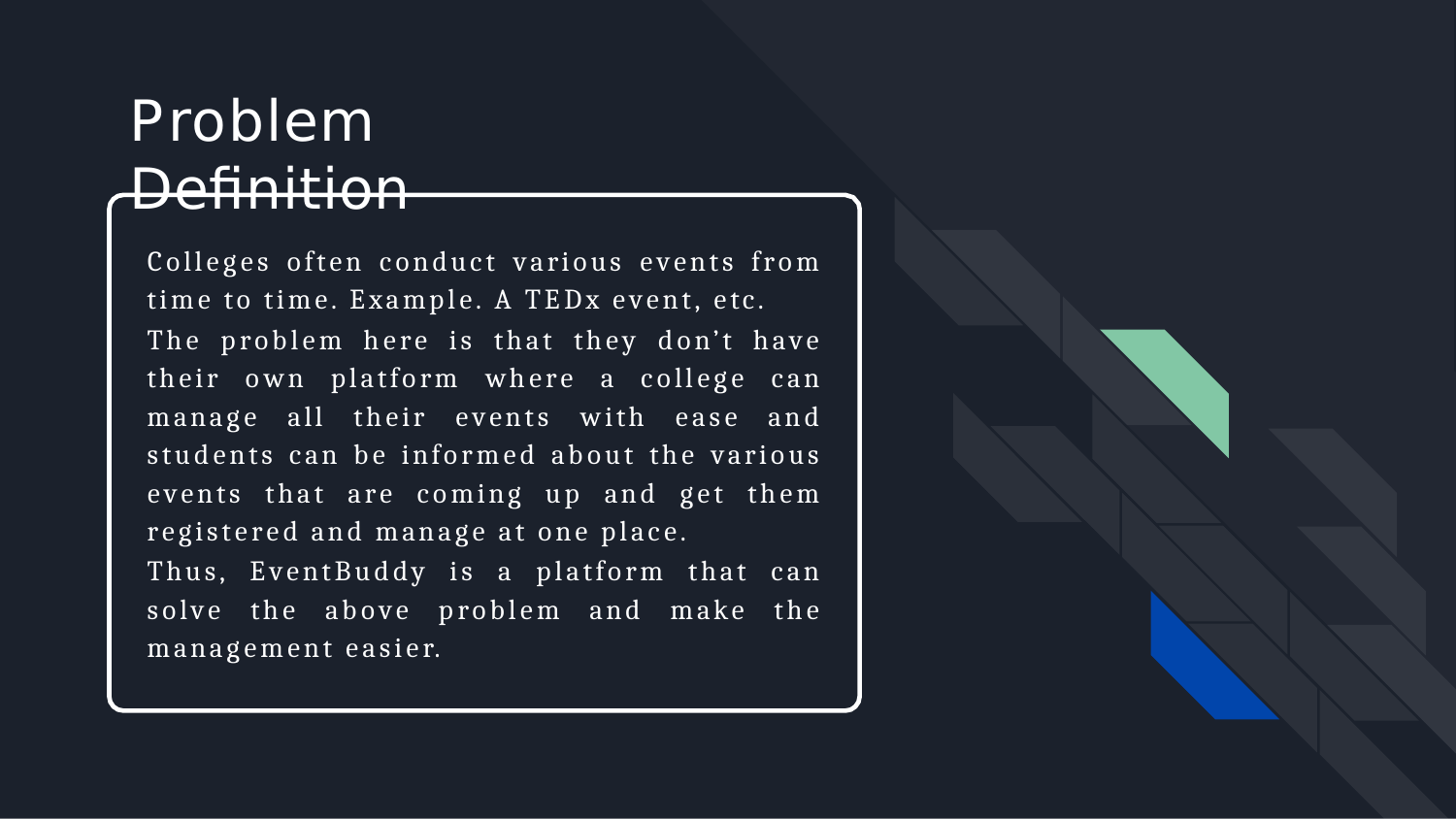

# Problem Deﬁnition

Colleges often conduct various events from time to time. Example. A TEDx event, etc.
The problem here is that they don’t have their own platform where a college can manage all their events with ease and students can be informed about the various events that are coming up and get them registered and manage at one place.
Thus, EventBuddy is a platform that can solve the above problem and make the management easier.